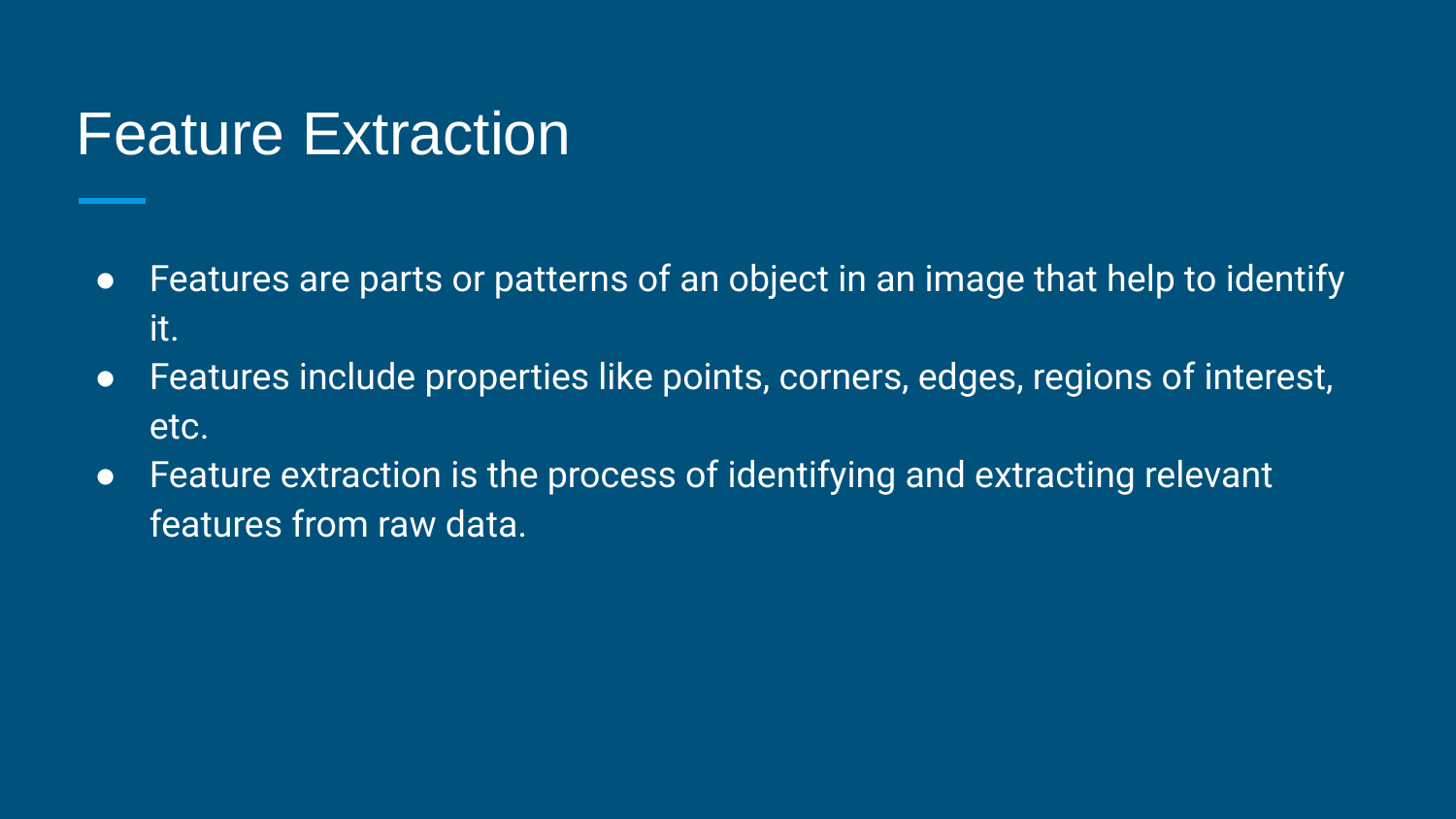

# Feature Extraction
Features are parts or patterns of an object in an image that help to identify it.
Features include properties like points, corners, edges, regions of interest, etc.
Feature extraction is the process of identifying and extracting relevant features from raw data.